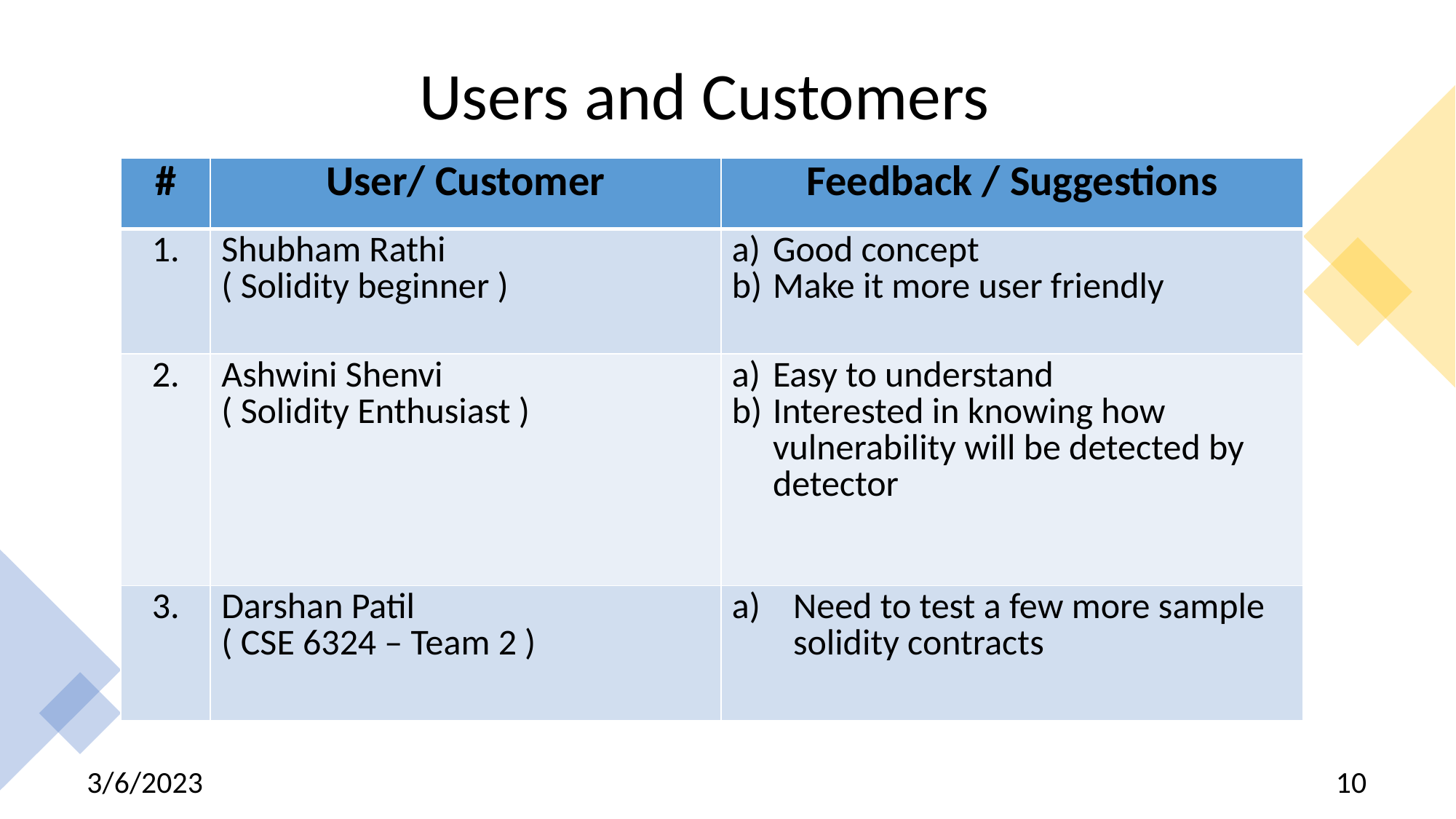

# Users and Customers
| # | User/ Customer | Feedback / Suggestions |
| --- | --- | --- |
| 1. | Shubham Rathi ( Solidity beginner ) | Good concept Make it more user friendly |
| 2. | Ashwini Shenvi ( Solidity Enthusiast ) | Easy to understand Interested in knowing how vulnerability will be detected by detector |
| 3. | Darshan Patil ( CSE 6324 – Team 2 ) | Need to test a few more sample solidity contracts |

3/6/2023
10